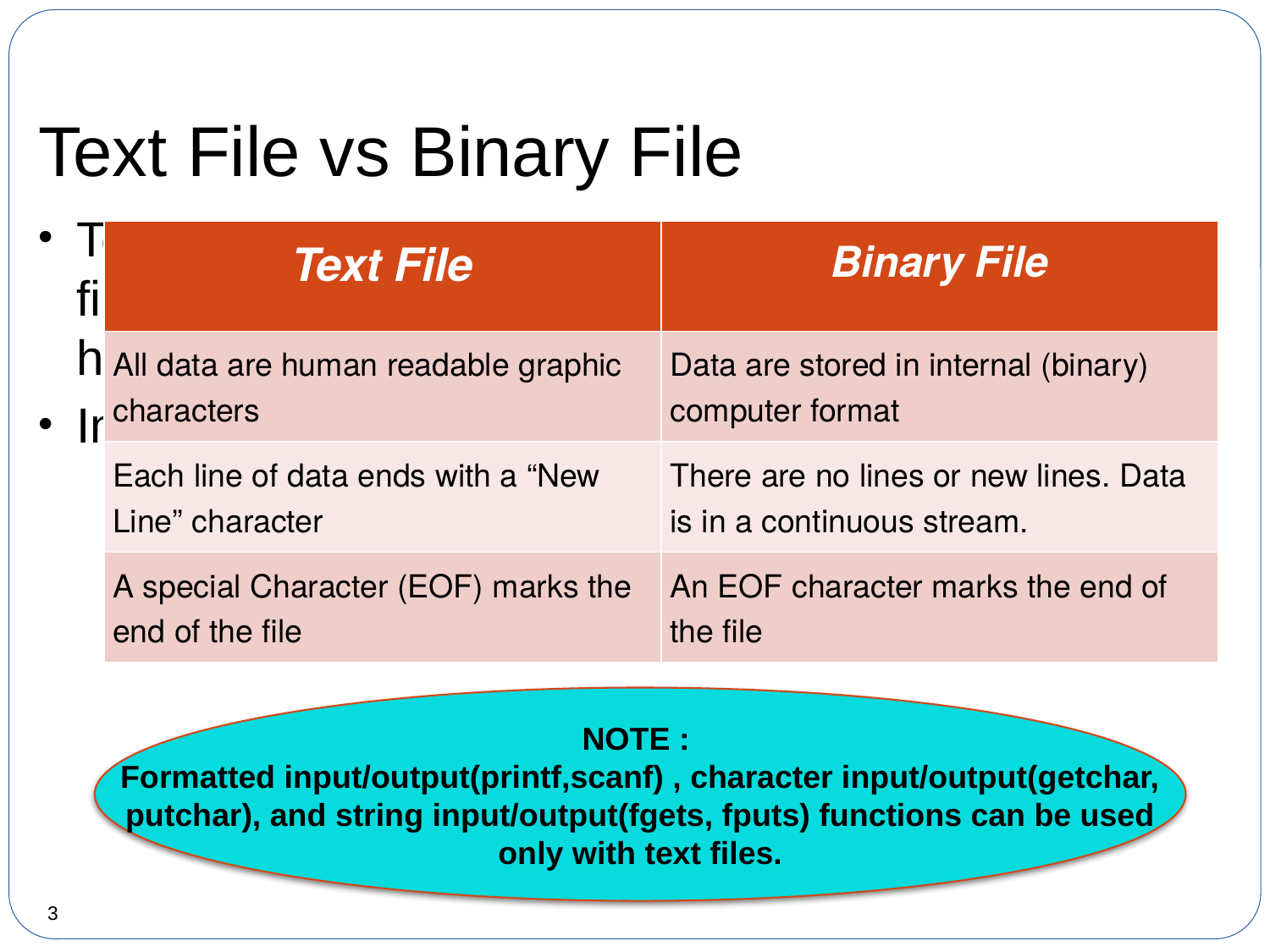

# Text File vs Binary File
Text files are divided into lines. Each byte in a text file represents a character, therefore readable by humans
In binary files, each byte may not be a character.

| Text File | Binary File |
| --- | --- |
| All data are human readable graphic characters | Data are stored in internal (binary) computer format |
| Each line of data ends with a “New Line” character | There are no lines or new lines. Data is in a continuous stream. |
| A special Character (EOF) marks the end of the file | An EOF character marks the end of the file |
NOTE :
Formatted input/output(printf,scanf) , character input/output(getchar, putchar), and string input/output(fgets, fputs) functions can be used only with text files.
3